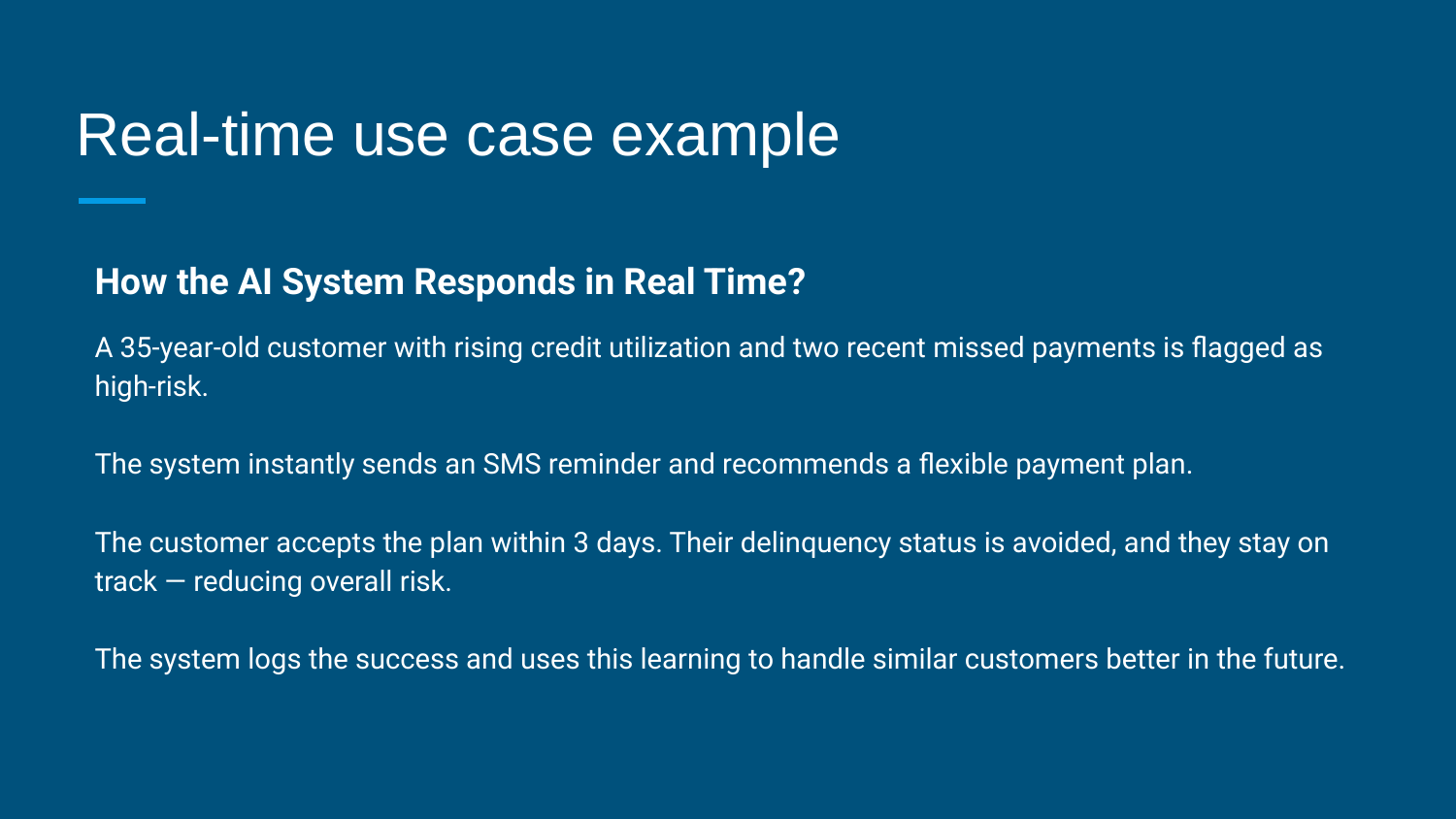

# Real-time use case example
How the AI System Responds in Real Time?

A 35-year-old customer with rising credit utilization and two recent missed payments is flagged as high-risk.

The system instantly sends an SMS reminder and recommends a flexible payment plan.

The customer accepts the plan within 3 days. Their delinquency status is avoided, and they stay on track — reducing overall risk.

The system logs the success and uses this learning to handle similar customers better in the future.